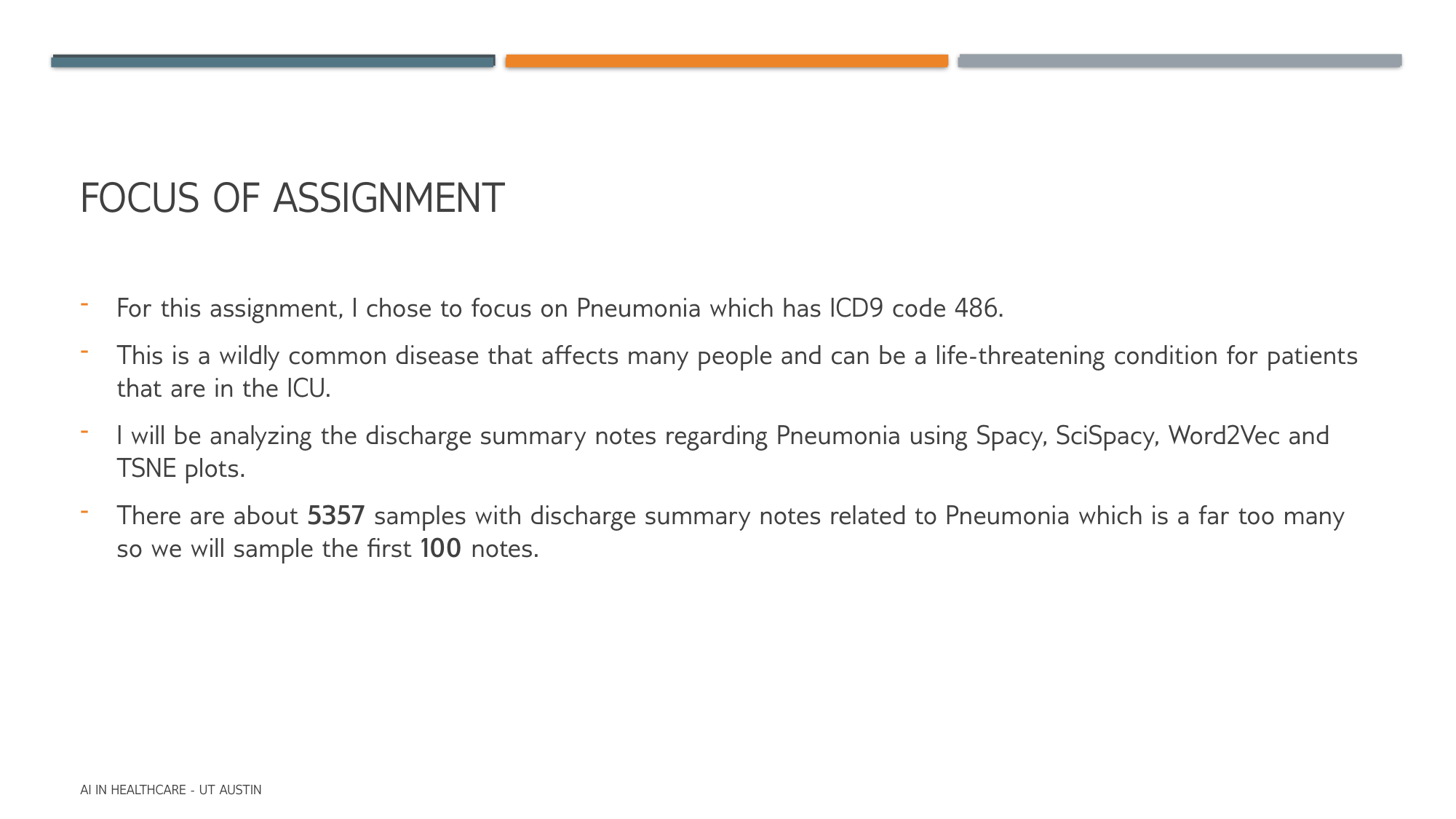

# Focus of assignment
For this assignment, I chose to focus on Pneumonia which has ICD9 code 486.
This is a wildly common disease that affects many people and can be a life-threatening condition for patients that are in the ICU.
I will be analyzing the discharge summary notes regarding Pneumonia using Spacy, SciSpacy, Word2Vec and TSNE plots.
There are about 5357 samples with discharge summary notes related to Pneumonia which is a far too many so we will sample the first 100 notes.
AI in Healthcare - UT Austin